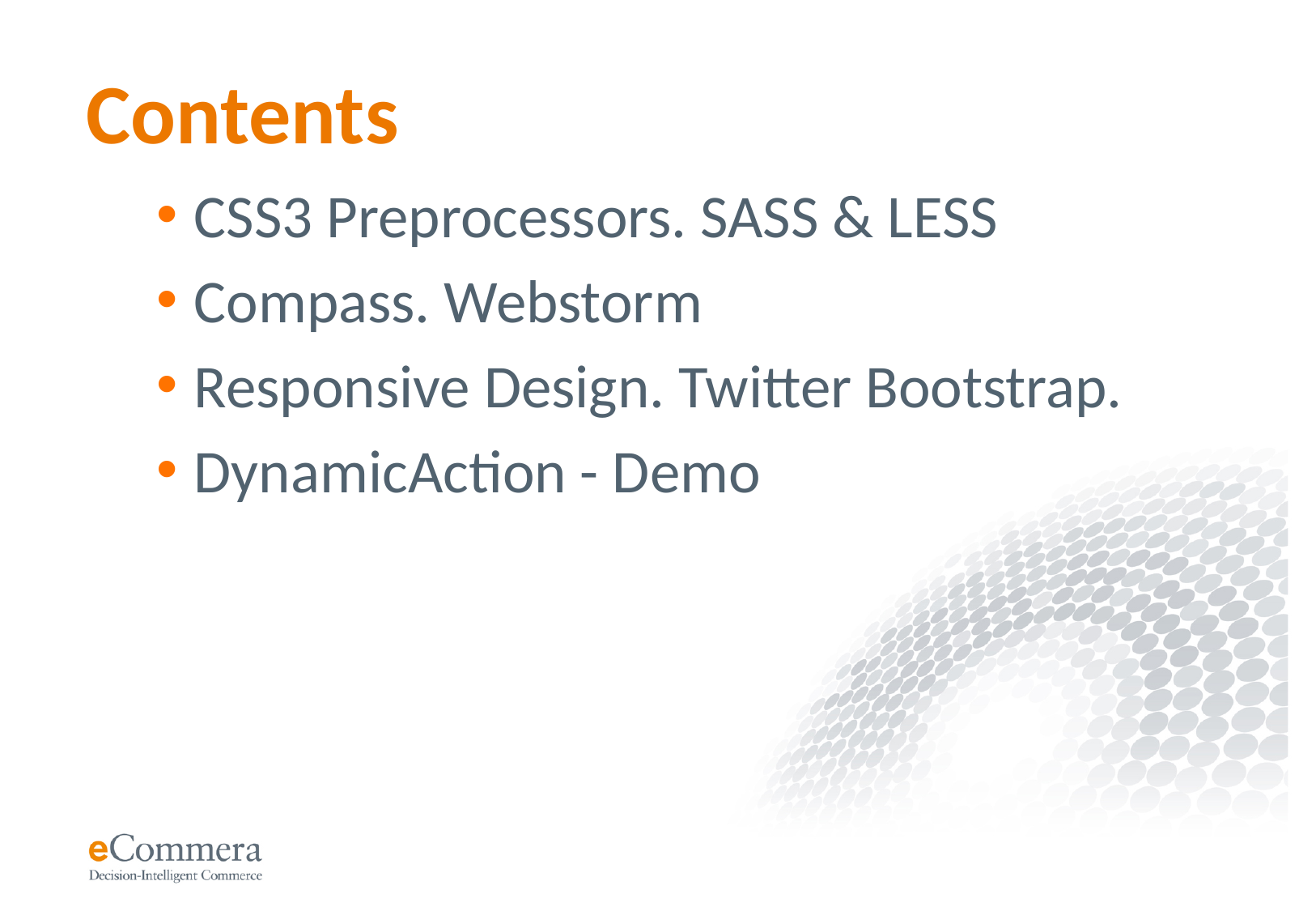

Contents
CSS3 Preprocessors. SASS & LESS
Compass. Webstorm
Responsive Design. Twitter Bootstrap.
DynamicAction - Demo